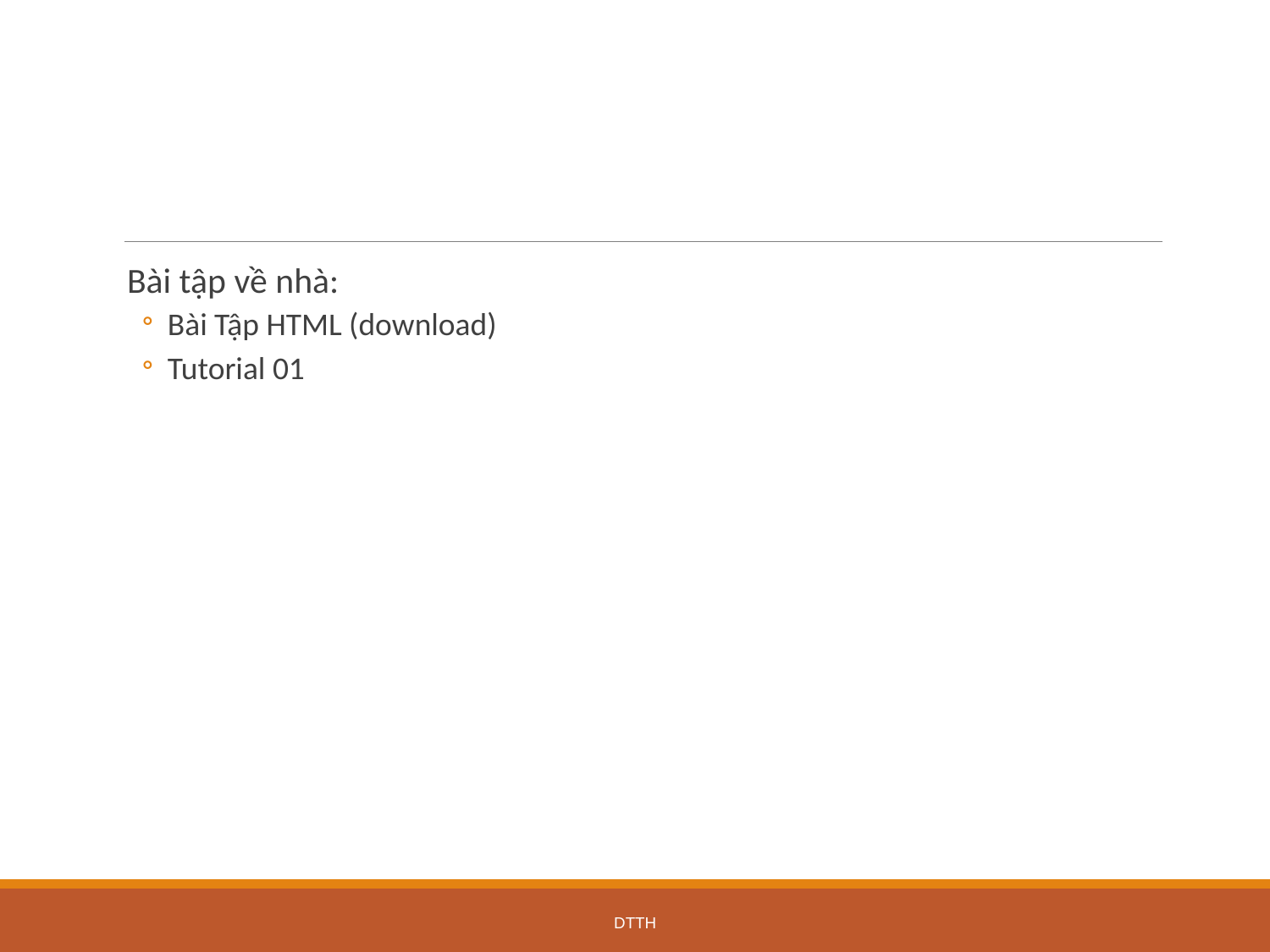

#
Bài tập về nhà:
Bài Tập HTML (download)
Tutorial 01
DTTH